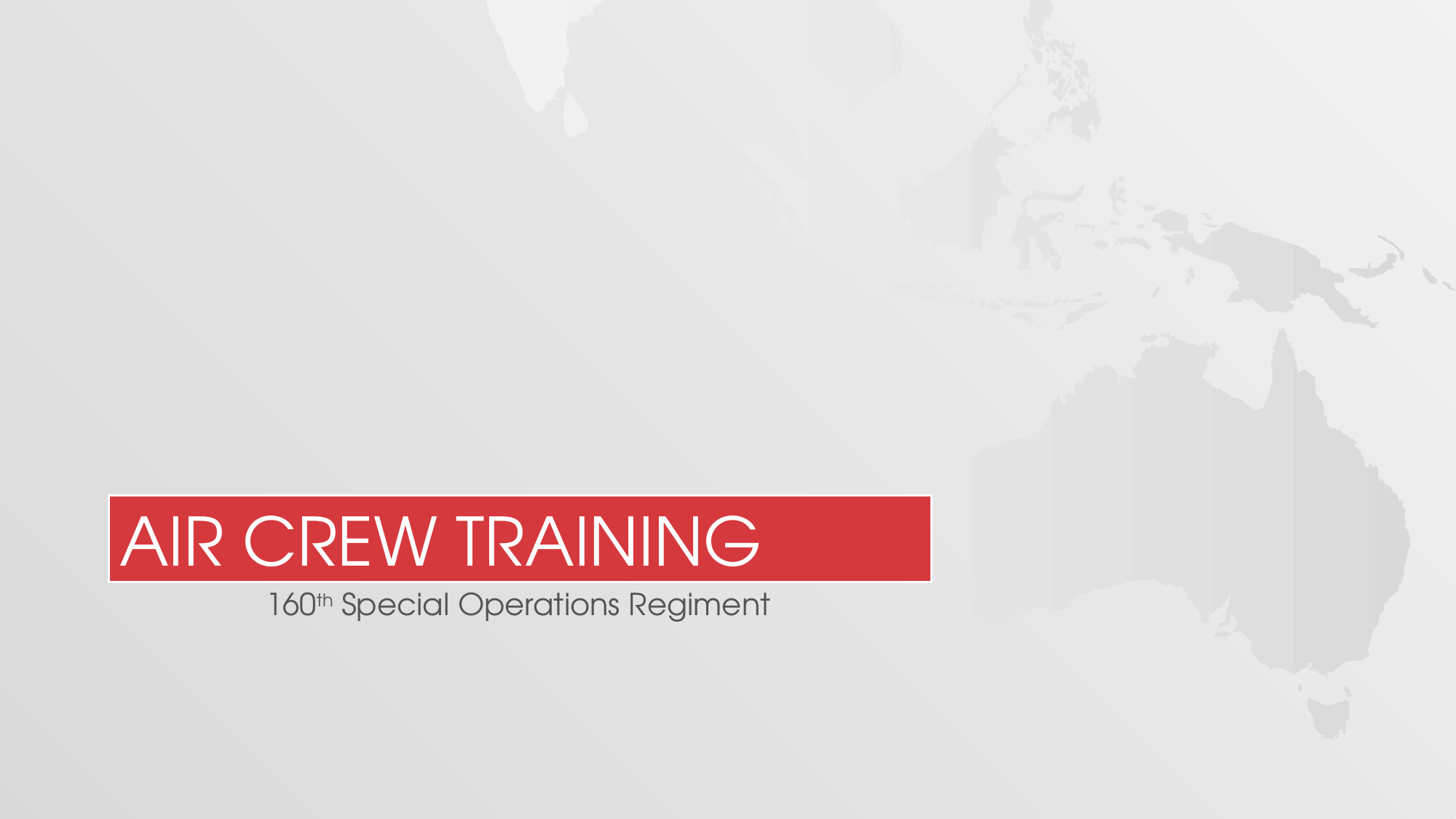

# AIR CREW TRAINING
160th Special Operations Regiment